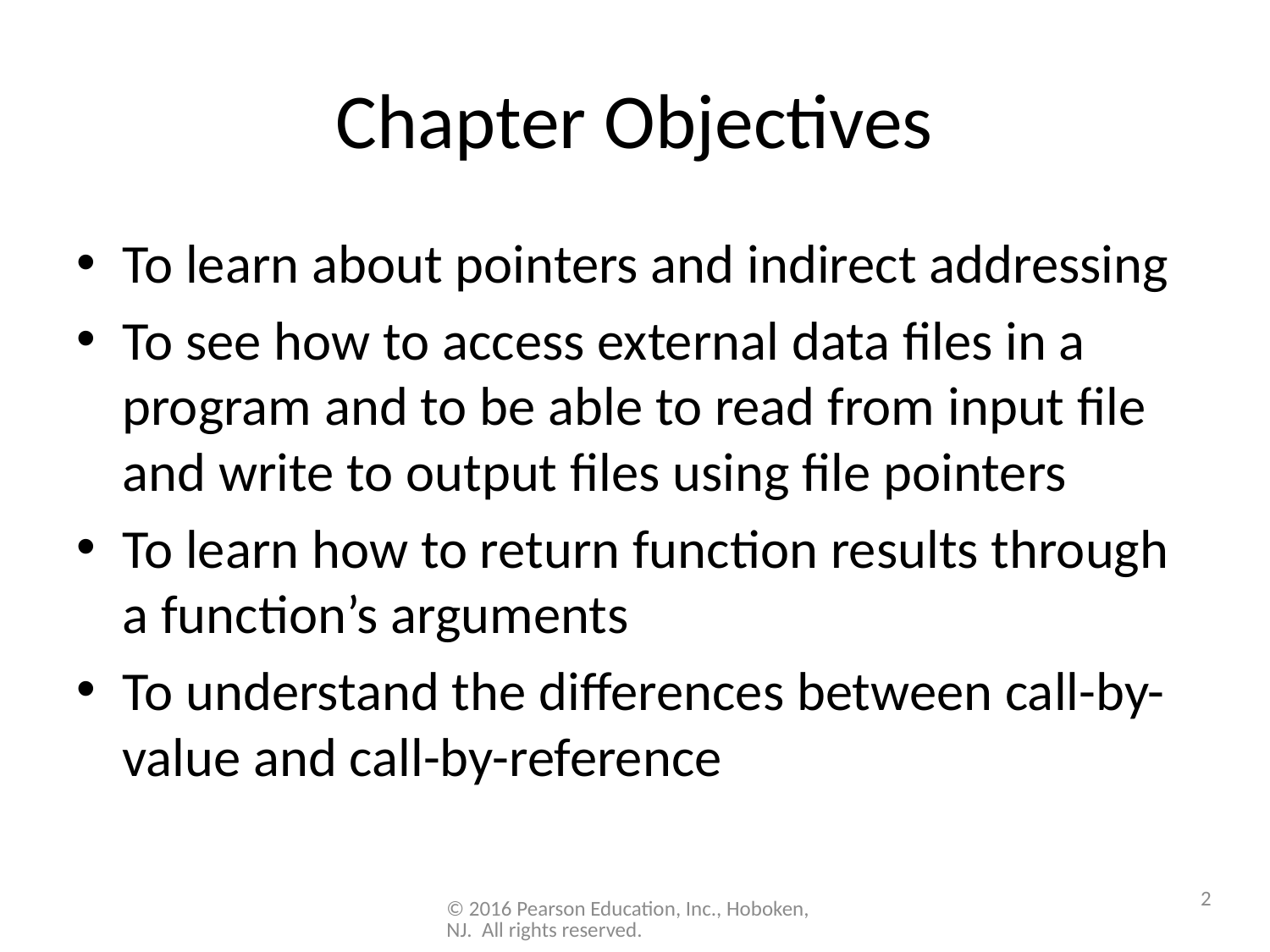

# Chapter Objectives
To learn about pointers and indirect addressing
To see how to access external data files in a program and to be able to read from input file and write to output files using file pointers
To learn how to return function results through a function’s arguments
To understand the differences between call-by-value and call-by-reference
2
© 2016 Pearson Education, Inc., Hoboken, NJ.  All rights reserved.